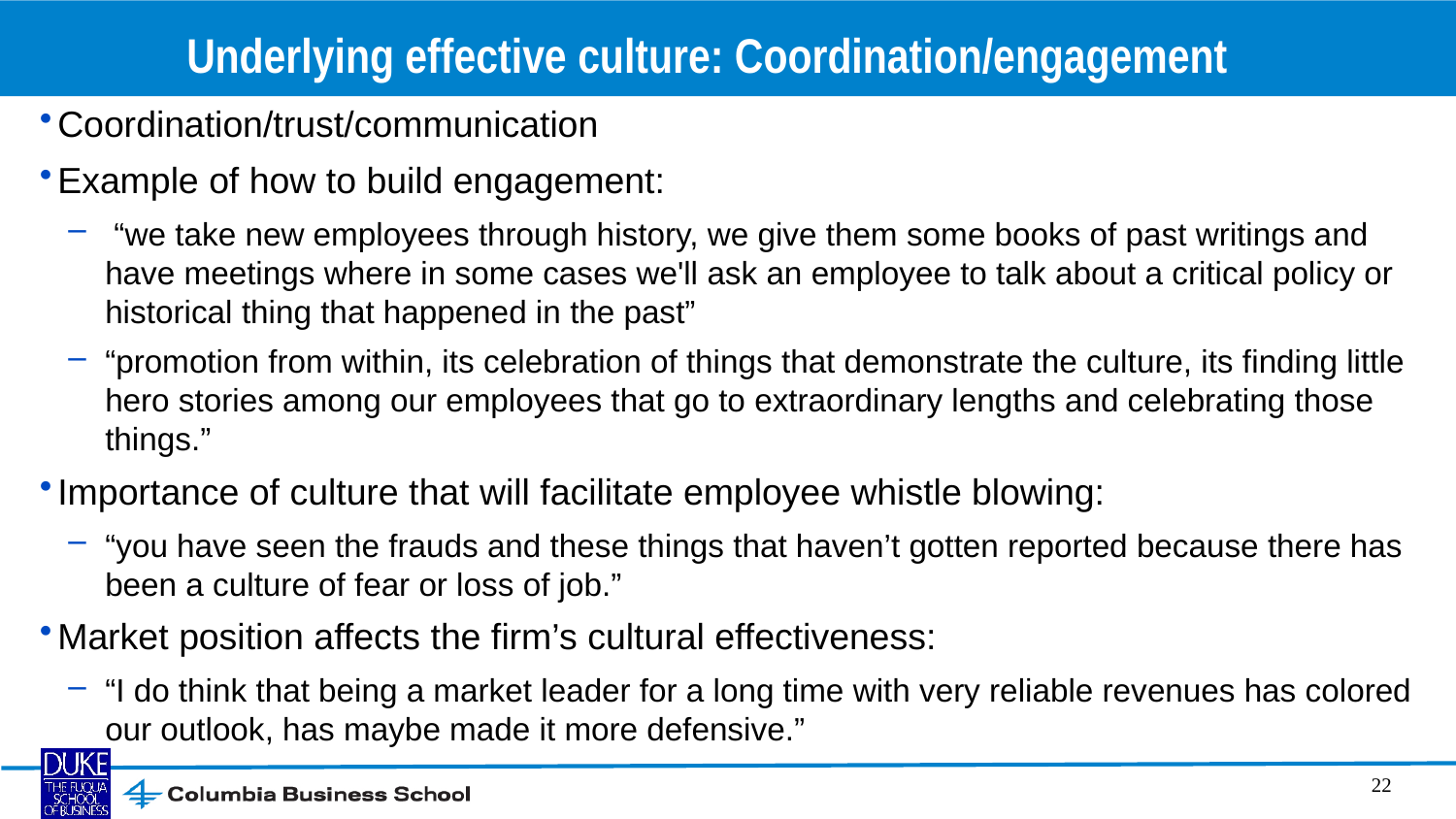

# Underlying effective culture: Coordination/engagement
Coordination/trust/communication
Example of how to build engagement:
 “we take new employees through history, we give them some books of past writings and have meetings where in some cases we'll ask an employee to talk about a critical policy or historical thing that happened in the past”
“promotion from within, its celebration of things that demonstrate the culture, its finding little hero stories among our employees that go to extraordinary lengths and celebrating those things.”
Importance of culture that will facilitate employee whistle blowing:
“you have seen the frauds and these things that haven’t gotten reported because there has been a culture of fear or loss of job.”
Market position affects the firm’s cultural effectiveness:
“I do think that being a market leader for a long time with very reliable revenues has colored our outlook, has maybe made it more defensive.”

22